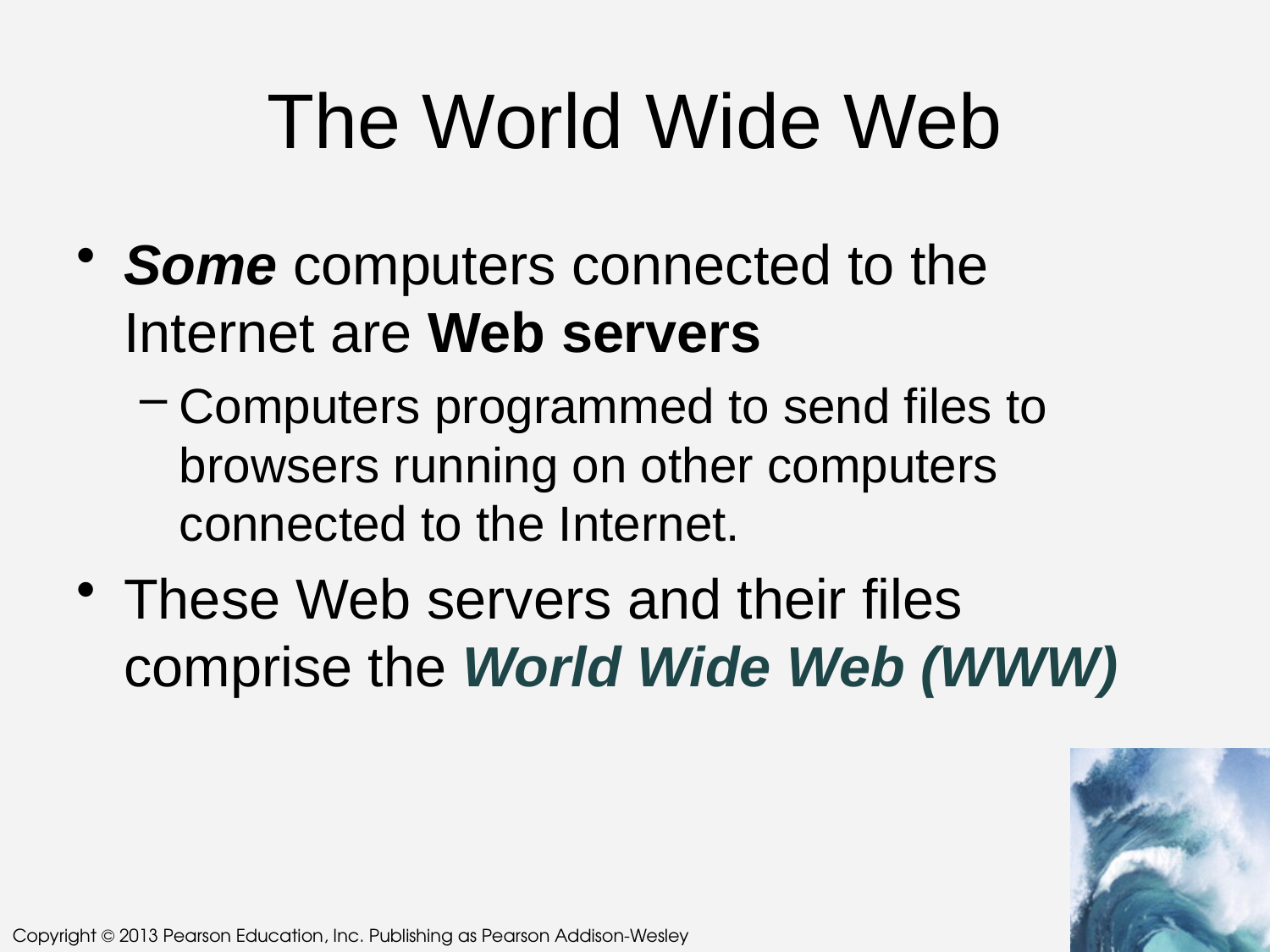

# The World Wide Web
Some computers connected to the Internet are Web servers
Computers programmed to send files to browsers running on other computers connected to the Internet.
These Web servers and their files comprise the World Wide Web (WWW)